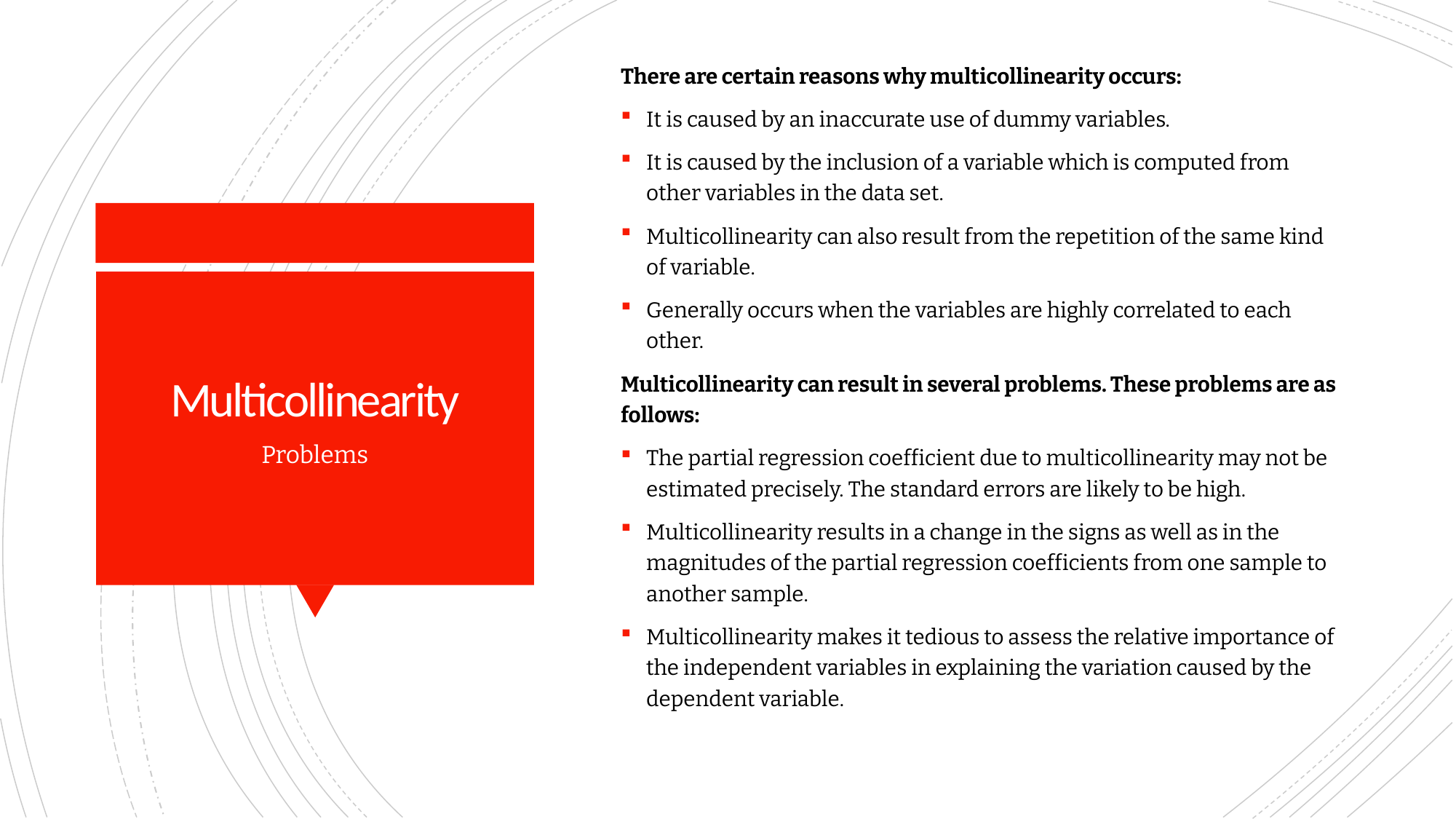

There are certain reasons why multicollinearity occurs:
It is caused by an inaccurate use of dummy variables.
It is caused by the inclusion of a variable which is computed from other variables in the data set.
Multicollinearity can also result from the repetition of the same kind of variable.
Generally occurs when the variables are highly correlated to each other.
Multicollinearity can result in several problems. These problems are as follows:
The partial regression coefficient due to multicollinearity may not be estimated precisely. The standard errors are likely to be high.
Multicollinearity results in a change in the signs as well as in the magnitudes of the partial regression coefficients from one sample to another sample.
Multicollinearity makes it tedious to assess the relative importance of the independent variables in explaining the variation caused by the dependent variable.

# Multicollinearity
Problems